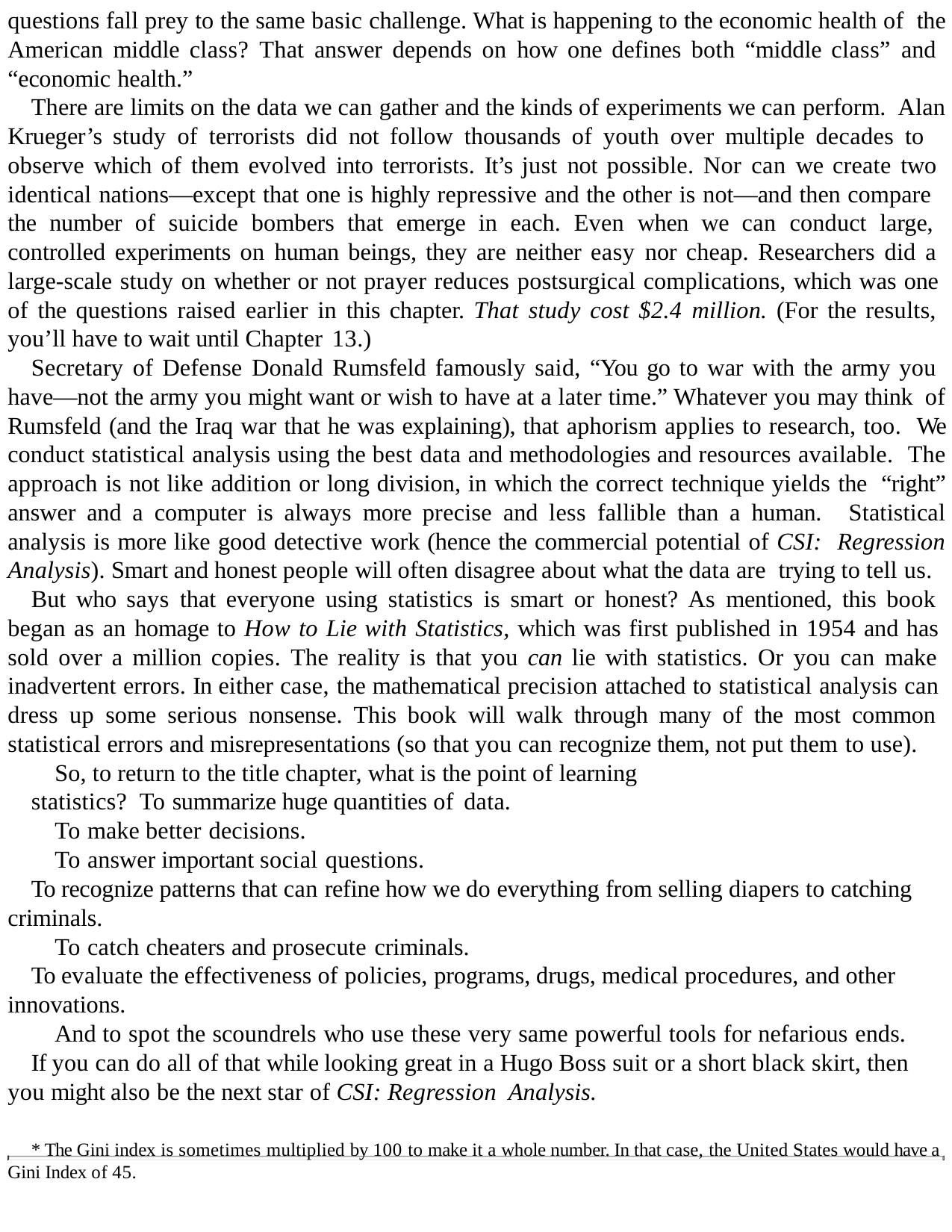

questions fall prey to the same basic challenge. What is happening to the economic health of  the American middle class? That answer depends on how one defines both “middle class” and  “economic health.”
There are limits on the data we can gather and the kinds of experiments we can perform.  Alan Krueger’s study of terrorists did not follow thousands of youth over multiple decades to   observe which of them evolved into terrorists. It’s just not possible. Nor can we create two  identical nations—except that one is highly repressive and the other is not—and then compare   the number of suicide bombers that emerge in each. Even when we can conduct large,  controlled experiments on human beings, they are neither easy nor cheap. Researchers did a  large-scale study on whether or not prayer reduces postsurgical complications, which was one  of the questions raised earlier in this chapter. That study cost $2.4 million. (For the results,  you’ll have to wait until Chapter 13.)
Secretary of Defense Donald Rumsfeld famously said, “You go to war with the army you  have—not the army you might want or wish to have at a later time.” Whatever you may think  of Rumsfeld (and the Iraq war that he was explaining), that aphorism applies to research, too.  We conduct statistical analysis using the best data and methodologies and resources available.  The approach is not like addition or long division, in which the correct technique yields the  “right” answer and a computer is always more precise and less fallible than a human.  Statistical analysis is more like good detective work (hence the commercial potential of CSI:  Regression Analysis). Smart and honest people will often disagree about what the data are  trying to tell us.
But who says that everyone using statistics is smart or honest? As mentioned, this book  began as an homage to How to Lie with Statistics, which was first published in 1954 and has  sold over a million copies. The reality is that you can lie with statistics. Or you can make  inadvertent errors. In either case, the mathematical precision attached to statistical analysis can  dress up some serious nonsense. This book will walk through many of the most common  statistical errors and misrepresentations (so that you can recognize them, not put them to use).
So, to return to the title chapter, what is the point of learning statistics?  To summarize huge quantities of data.
To make better decisions.
To answer important social questions.
To recognize patterns that can refine how we do everything from selling diapers to catching  criminals.
To catch cheaters and prosecute criminals.
To evaluate the effectiveness of policies, programs, drugs, medical procedures, and other  innovations.
And to spot the scoundrels who use these very same powerful tools for nefarious ends.
If you can do all of that while looking great in a Hugo Boss suit or a short black skirt, then  you might also be the next star of CSI: Regression Analysis.

* The Gini index is sometimes multiplied by 100 to make it a whole number. In that case, the United States would have a  Gini Index of 45.